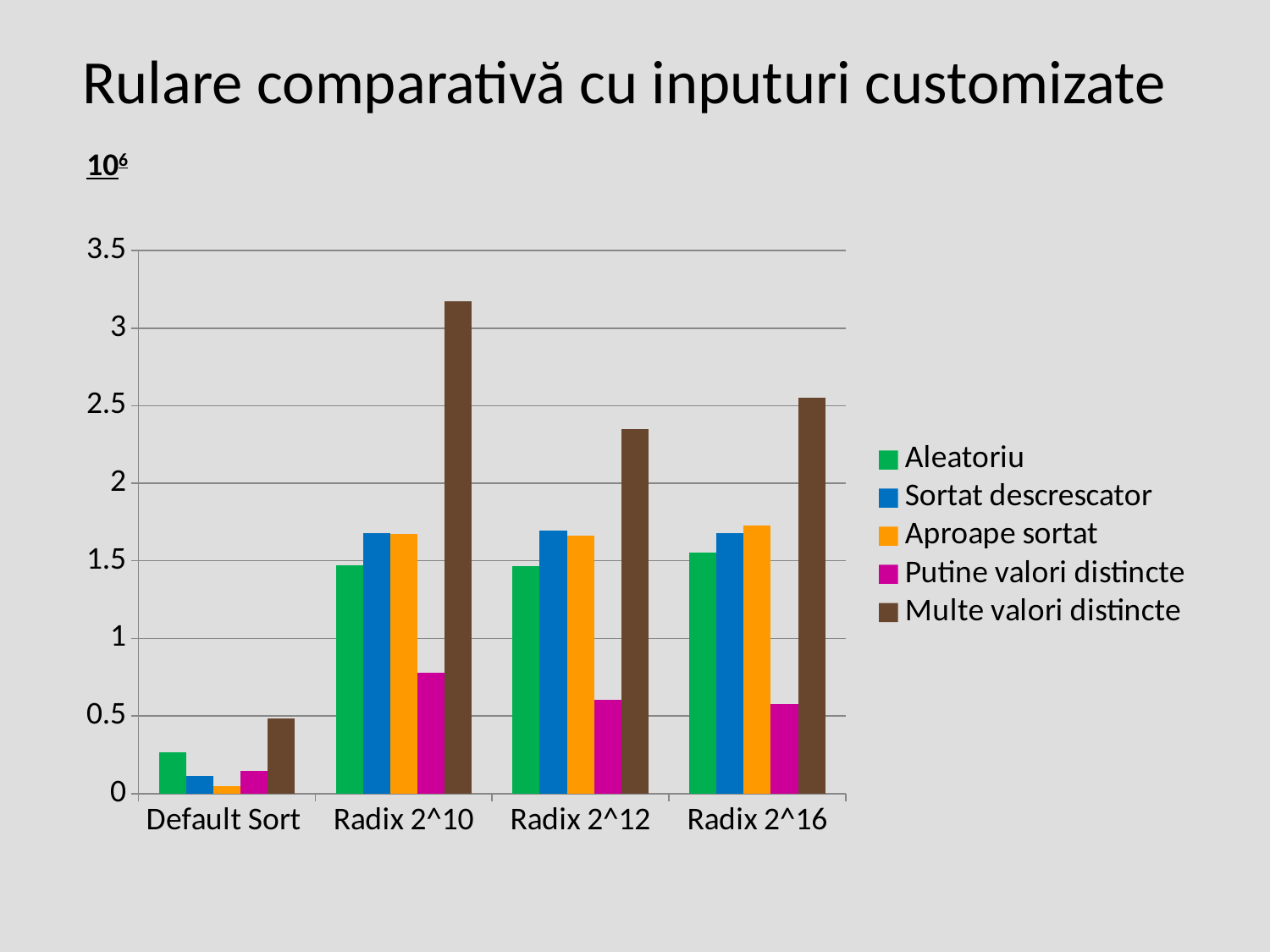

# Rulare comparativă cu inputuri customizate
106

### Chart

| Category | Aleatoriu | Sortat descrescator | Aproape sortat | Putine valori distincte | Multe valori distincte |
|---|---|---|---|---|---|
| Default Sort  | 0.267518997192382 | 0.114856958389282 | 0.049504280090332 | 0.147637128829956 | 0.481998920440673 |
| Radix 2^10 | 1.47232556343078 | 1.67837166786193 | 1.67122793197631 | 0.779097557067871 | 3.17401242256164 |
| Radix 2^12 | 1.46560001373291 | 1.69734954833984 | 1.66015028953552 | 0.604096889495849 | 2.35188126564025 |
| Radix 2^16 | 1.55380535125732 | 1.67932701110839 | 1.72986626625061 | 0.5751633644104 | 2.54867887496948 |